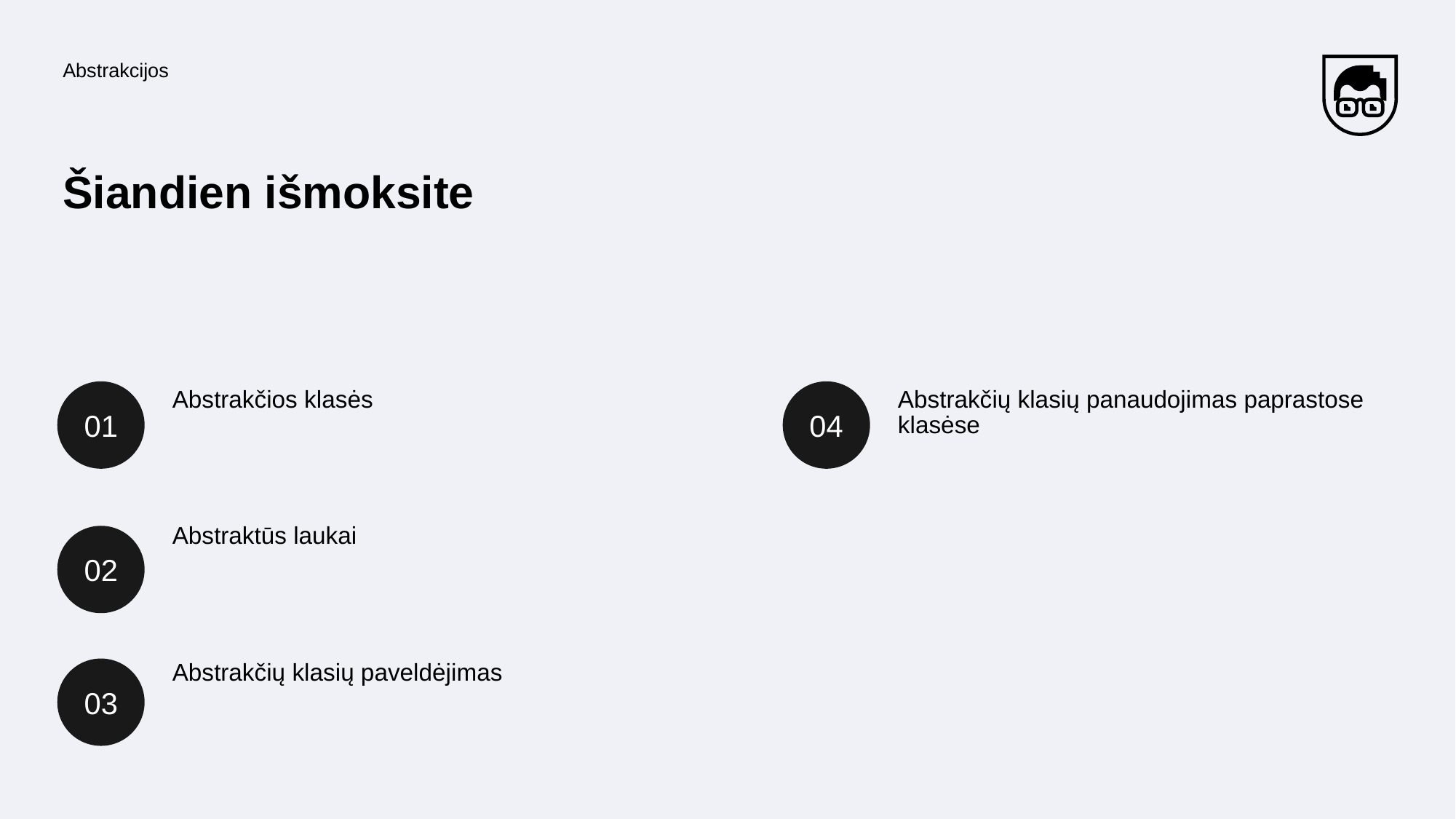

Abstrakcijos
# Šiandien išmoksite

01
Abstrakčios klasės

04
Abstrakčių klasių panaudojimas paprastose klasėse
Abstraktūs laukai

02
Abstrakčių klasių paveldėjimas

03